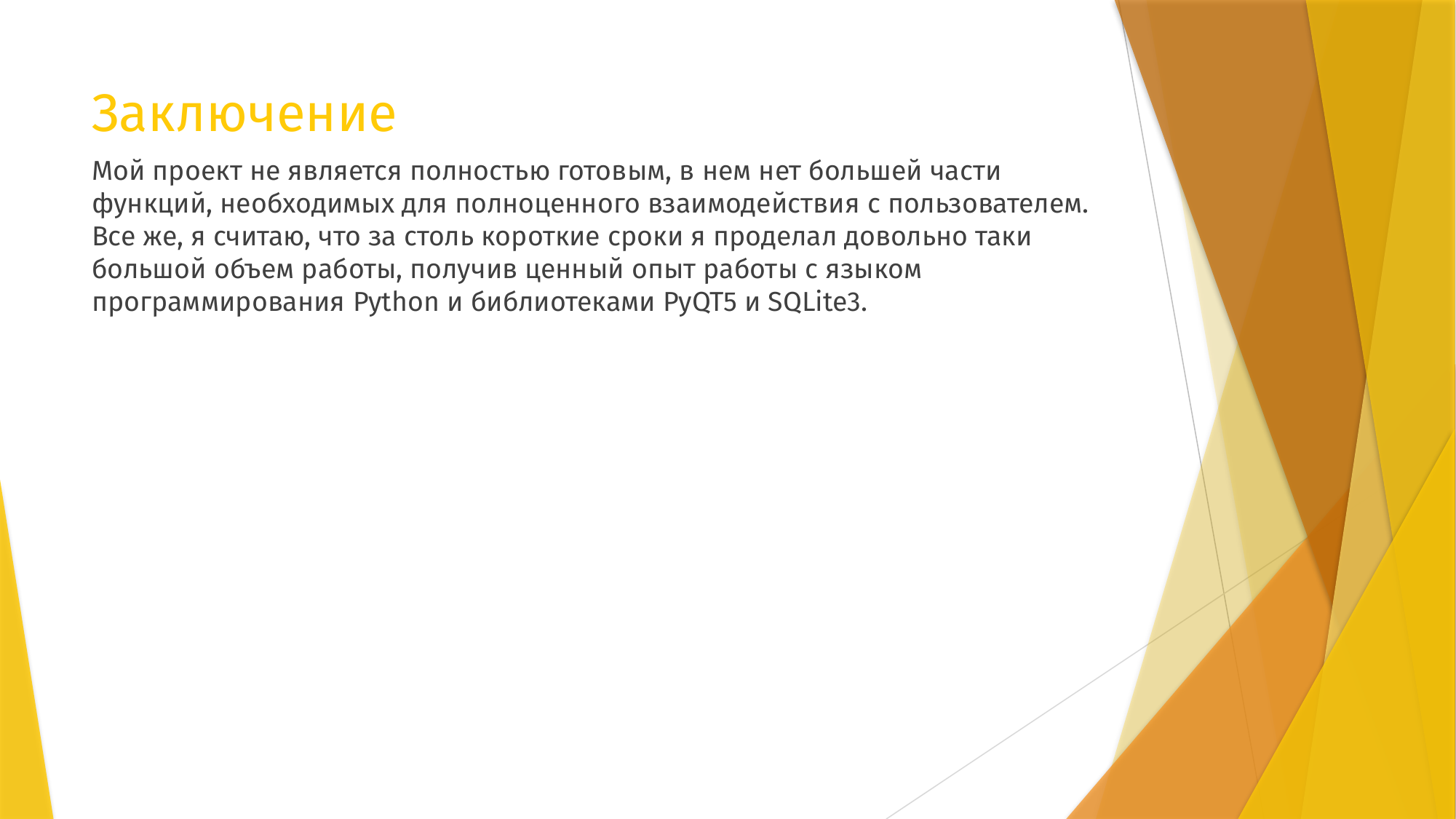

# Заключение
Мой проект не является полностью готовым, в нем нет большей части функций, необходимых для полноценного взаимодействия с пользователем. Все же, я считаю, что за столь короткие сроки я проделал довольно таки большой объем работы, получив ценный опыт работы с языком программирования Python и библиотеками PyQT5 и SQLite3.